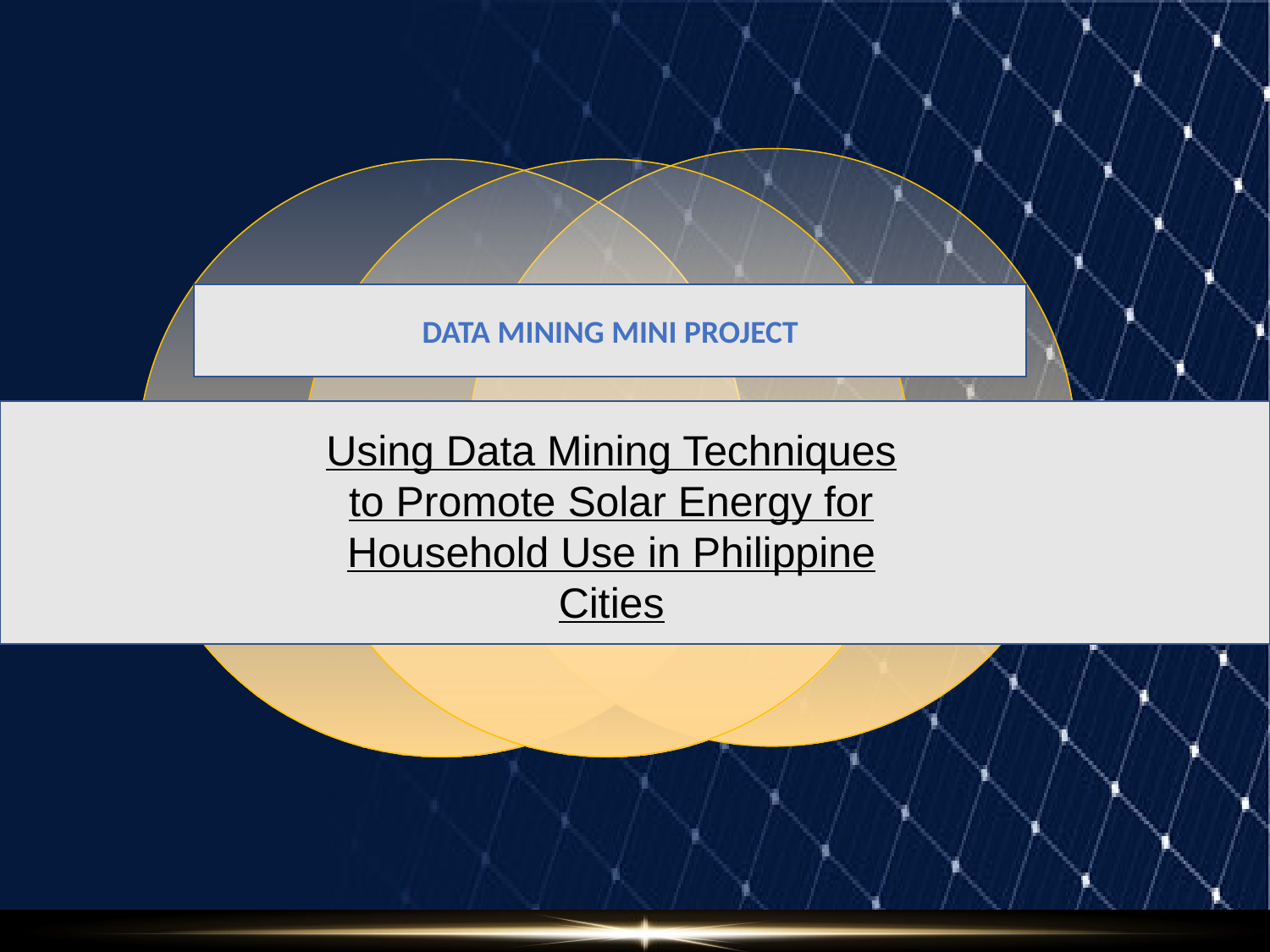

DATA MINING MINI PROJECT

Using Data Mining Techniques to Promote Solar Energy for Household Use in Philippine Cities